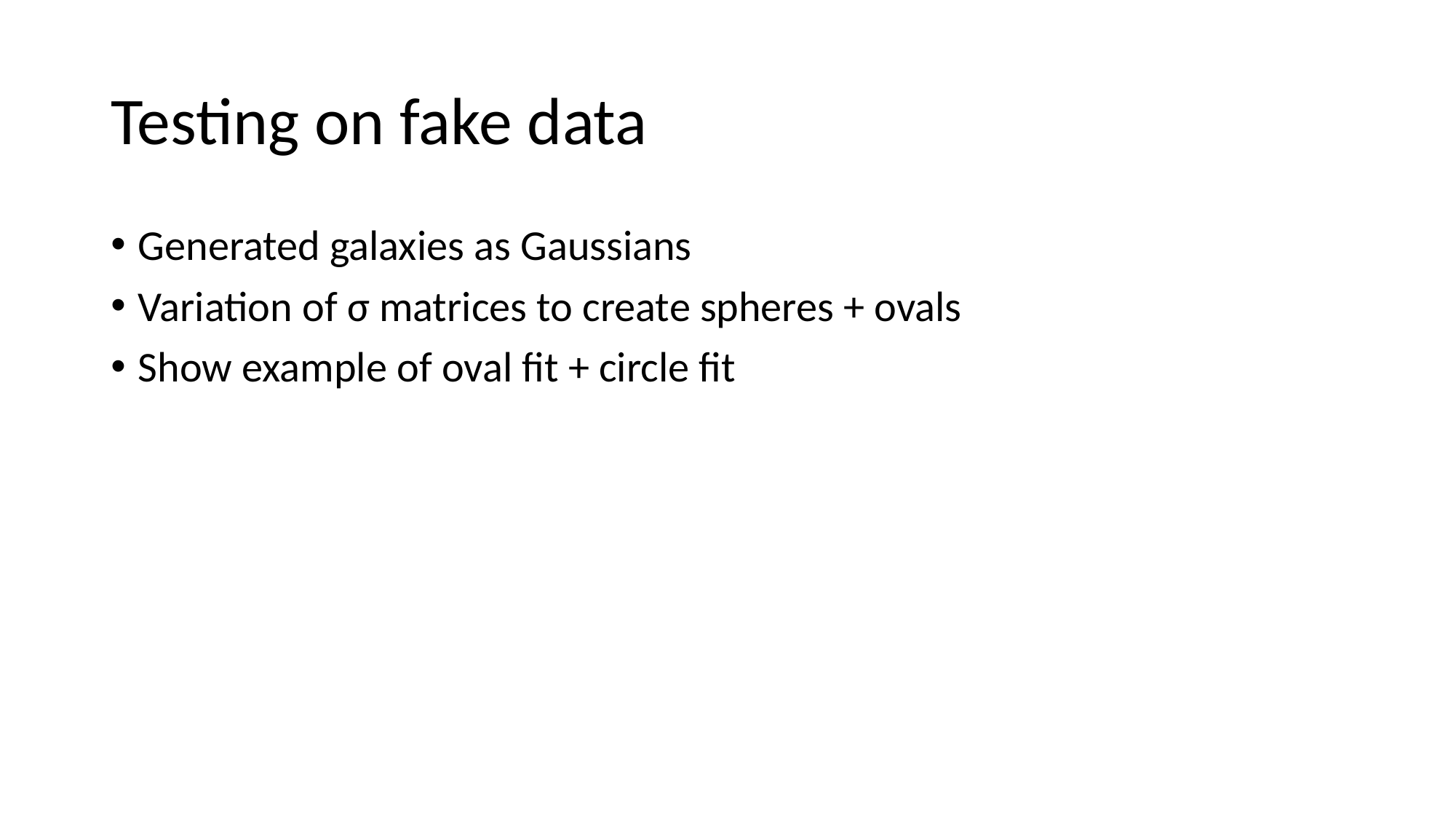

# Testing on fake data
Generated galaxies as Gaussians
Variation of σ matrices to create spheres + ovals
Show example of oval fit + circle fit